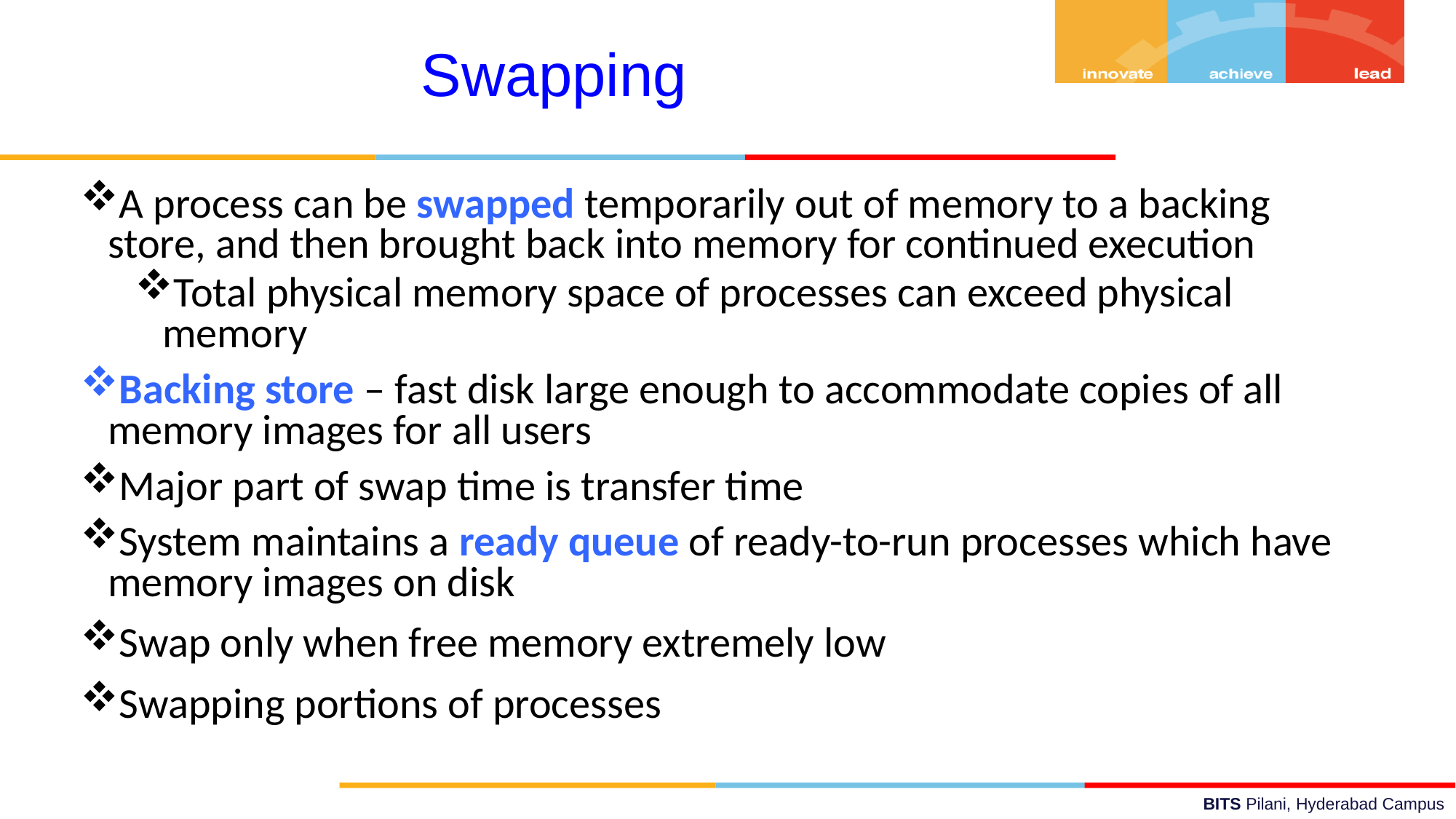

Swapping
A process can be swapped temporarily out of memory to a backing store, and then brought back into memory for continued execution
Total physical memory space of processes can exceed physical memory
Backing store – fast disk large enough to accommodate copies of all memory images for all users
Major part of swap time is transfer time
System maintains a ready queue of ready-to-run processes which have memory images on disk
Swap only when free memory extremely low
Swapping portions of processes